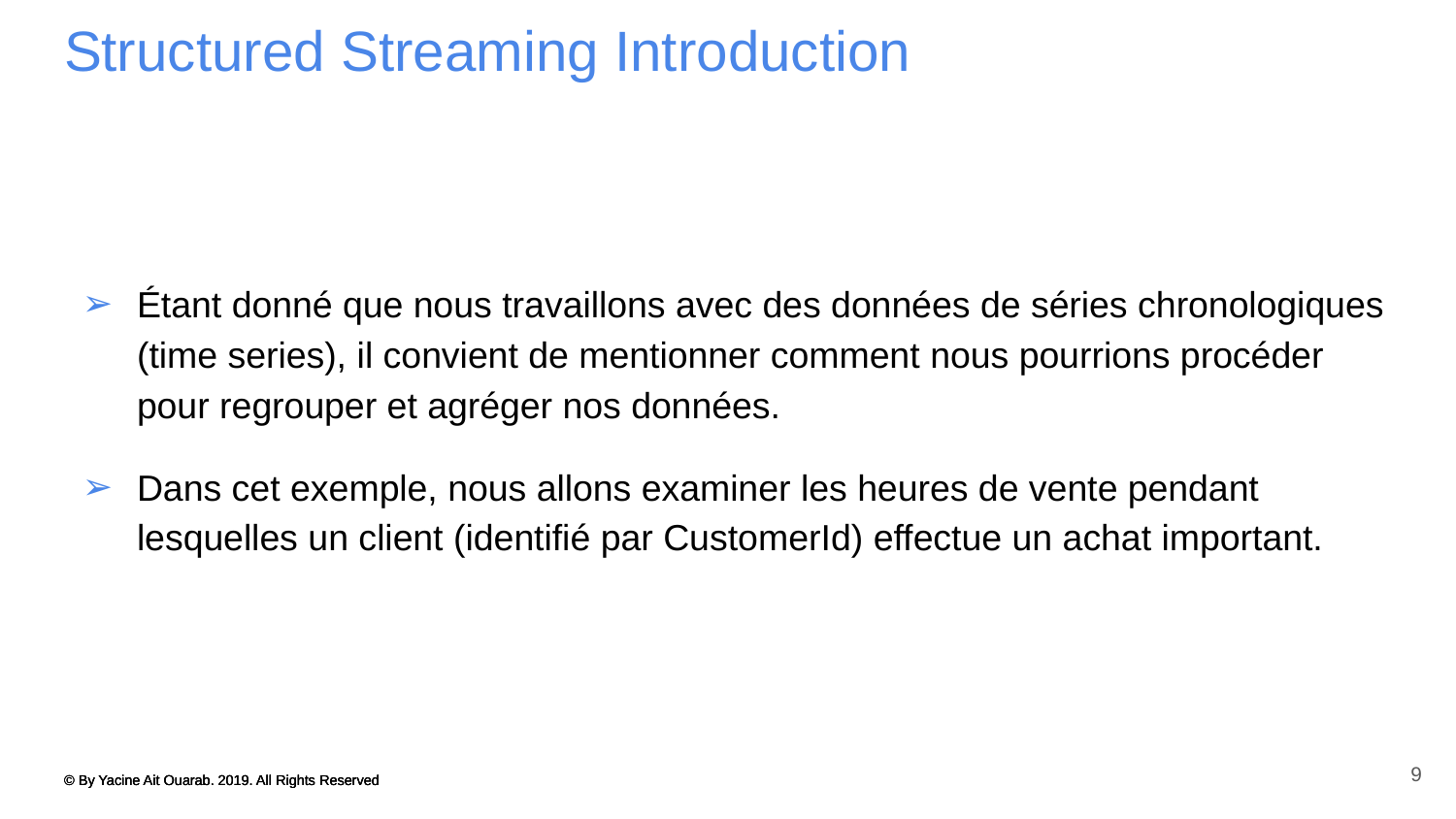

# Structured Streaming Introduction

Étant donné que nous travaillons avec des données de séries chronologiques (time series), il convient de mentionner comment nous pourrions procéder pour regrouper et agréger nos données.
Dans cet exemple, nous allons examiner les heures de vente pendant lesquelles un client (identifié par CustomerId) effectue un achat important.
9